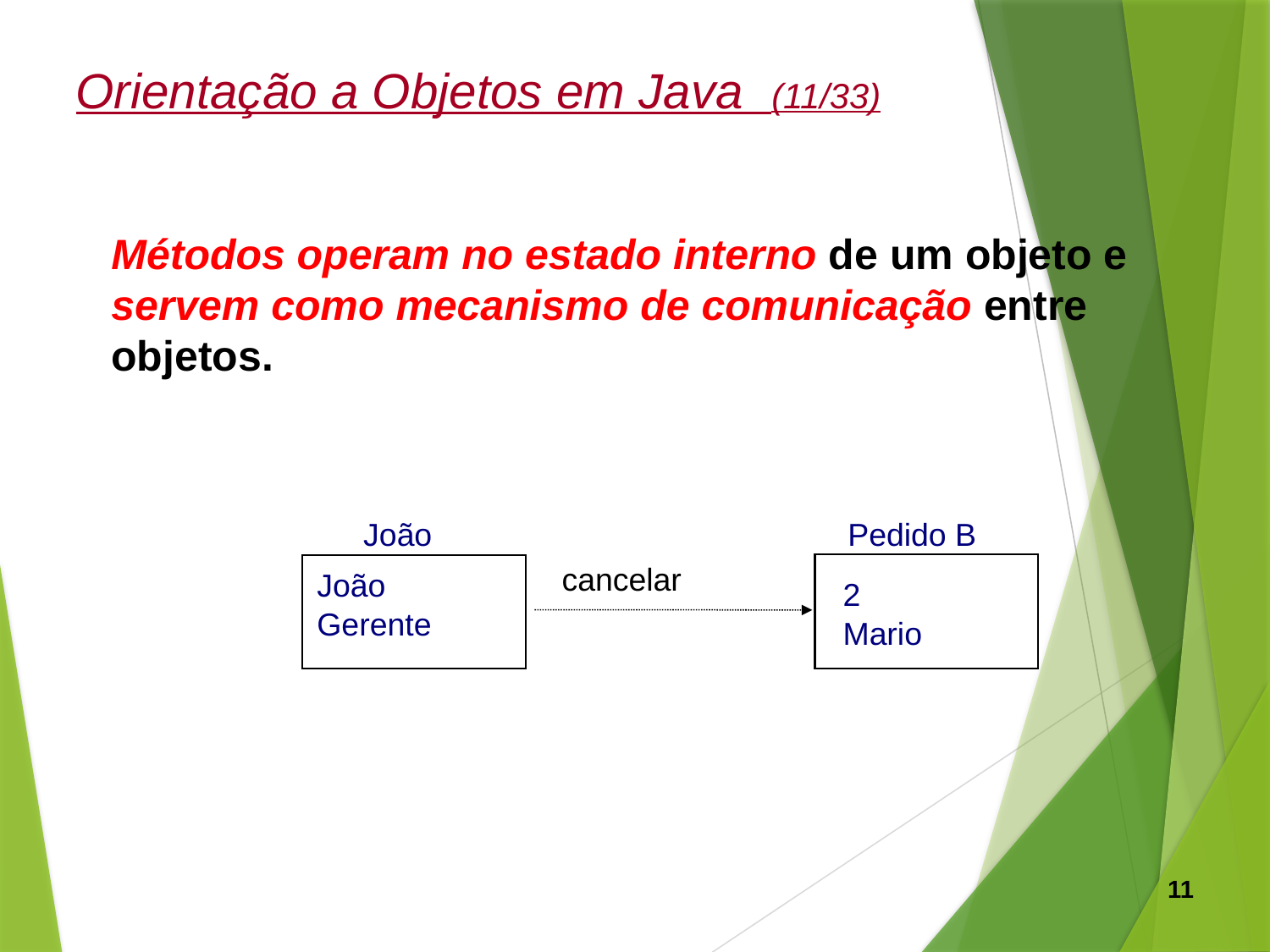

Orientação a Objetos em Java  (11/33)
Métodos operam no estado interno de um objeto e servem como mecanismo de comunicação entre objetos.
João
Pedido B

cancelar
João
Gerente
2
Mario

11